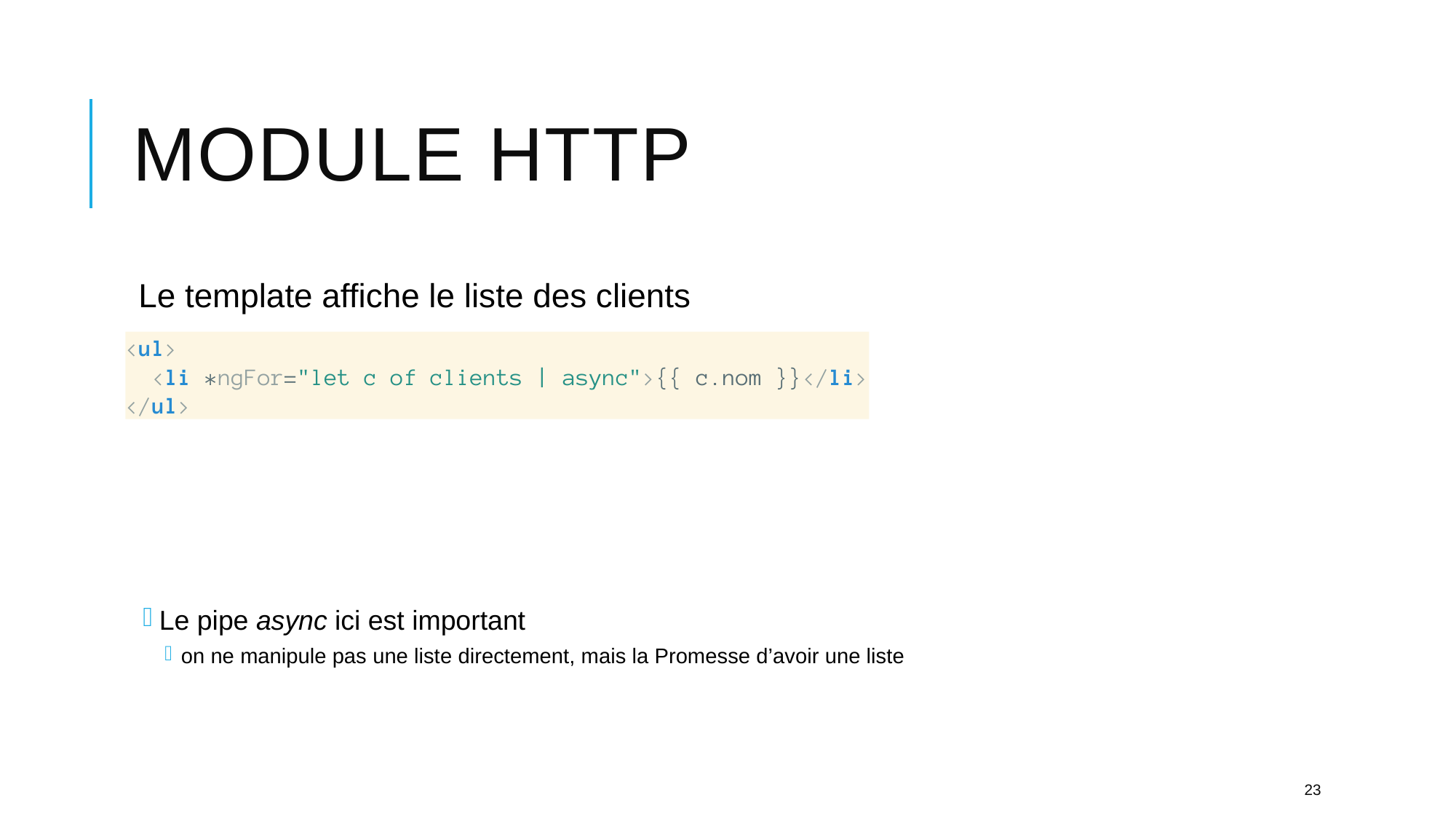

# Module HTTP
Le template affiche le liste des clients

Le pipe async ici est important
on ne manipule pas une liste directement, mais la Promesse d’avoir une liste
<ul>
  <li *ngFor="let c of clients | async">{{ c.nom }}</li>
</ul>
23